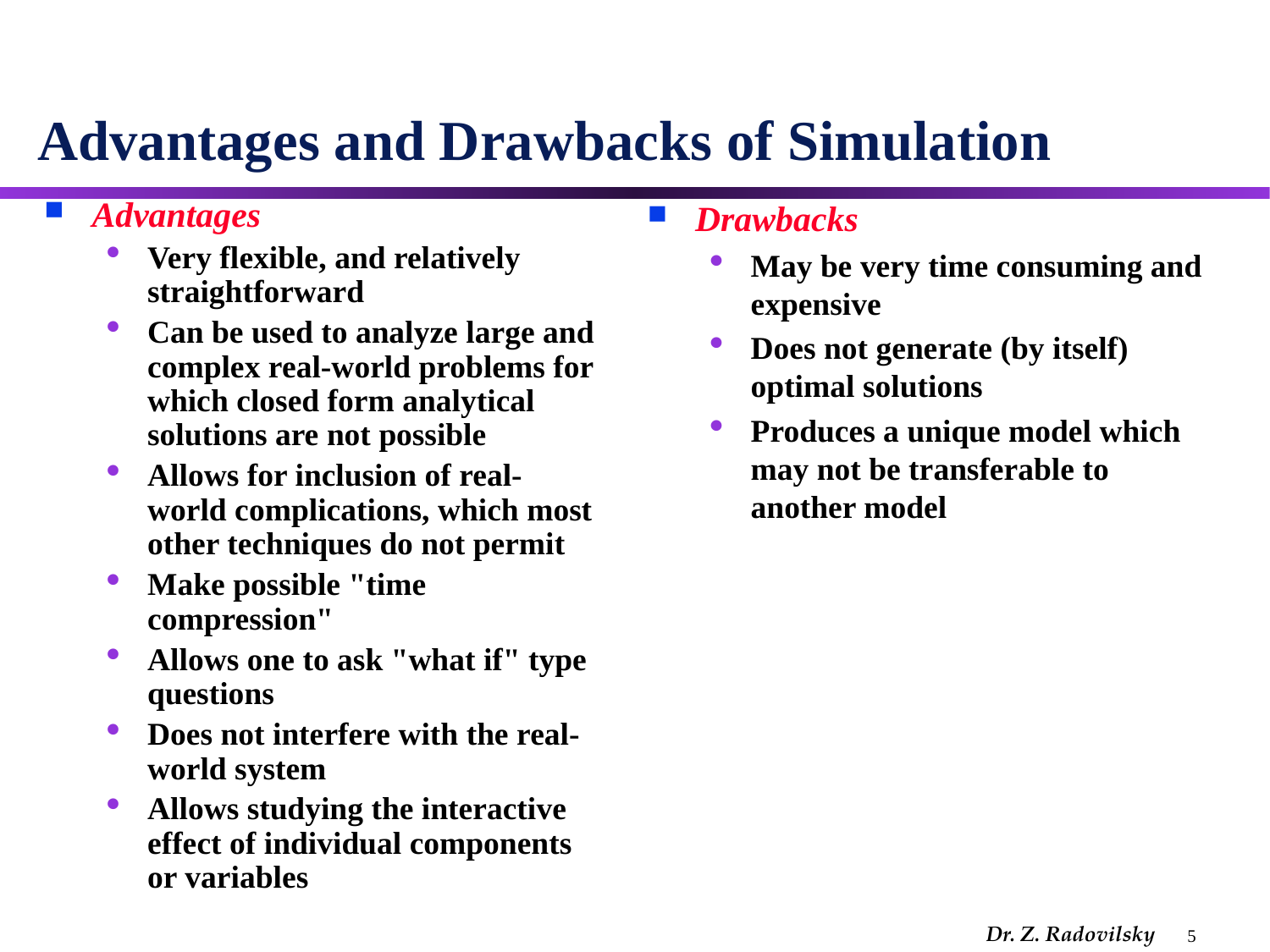

# Advantages and Drawbacks of Simulation
Advantages
Very flexible, and relatively straightforward
Can be used to analyze large and complex real-world problems for which closed form analytical solutions are not possible
Allows for inclusion of real-world complications, which most other techniques do not permit
Make possible "time compression"
Allows one to ask "what if" type questions
Does not interfere with the real-world system
Allows studying the interactive effect of individual components or variables

Drawbacks
May be very time consuming and expensive
Does not generate (by itself) optimal solutions
Produces a unique model which may not be transferable to another model